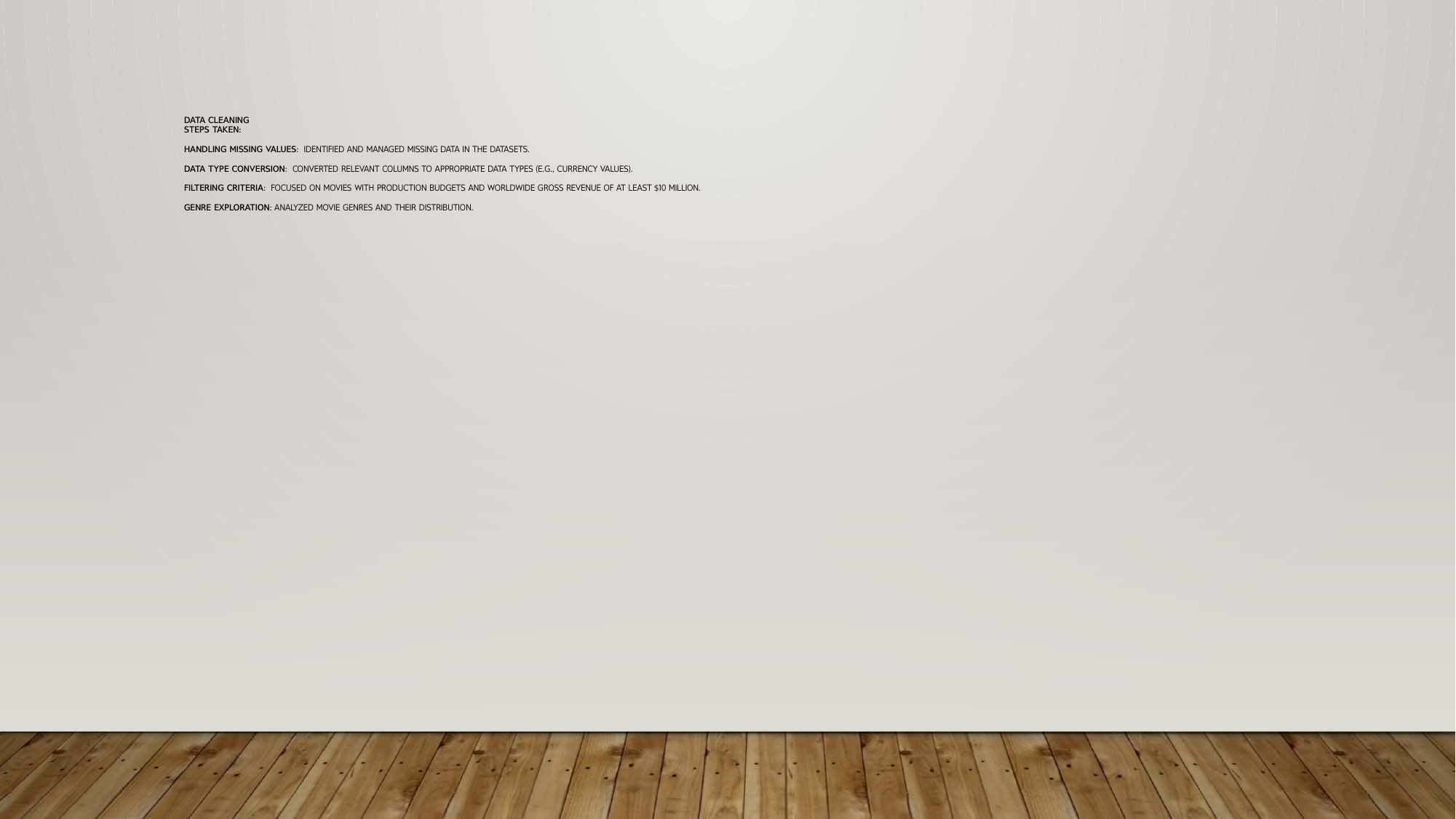

Data Cleaning
Steps Taken:
Handling Missing Values:  Identified and managed missing data in the datasets.
Data Type Conversion:  Converted relevant columns to appropriate data types (e.g., currency values).
Filtering Criteria:  Focused on movies with production budgets and worldwide gross revenue of at least $10 million.
Genre Exploration: Analyzed movie genres and their distribution.